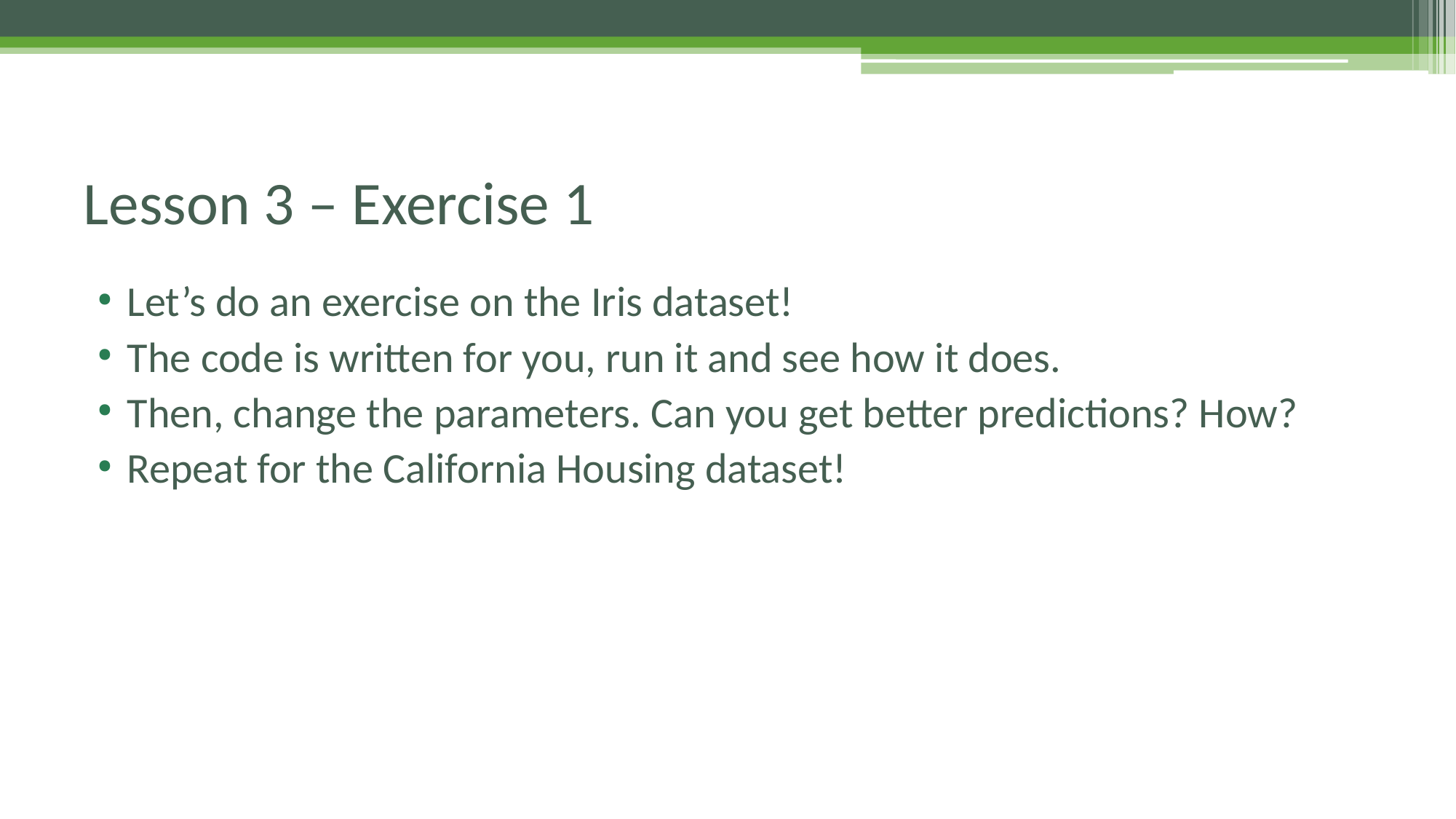

# Lesson 3 – Exercise 1
Let’s do an exercise on the Iris dataset!
The code is written for you, run it and see how it does.
Then, change the parameters. Can you get better predictions? How?
Repeat for the California Housing dataset!